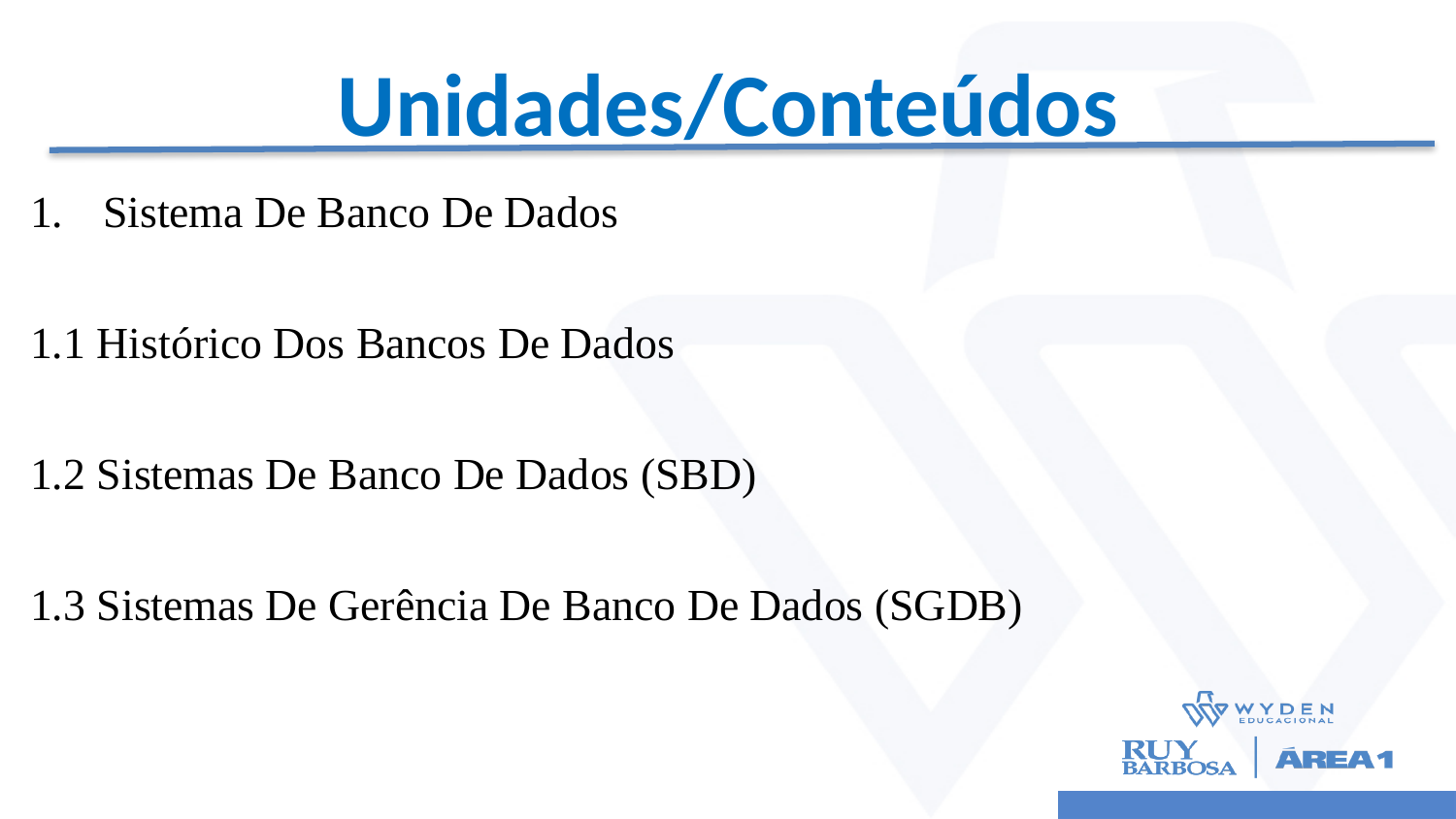

# Unidades/Conteúdos
Sistema De Banco De Dados

1.1 Histórico Dos Bancos De Dados

1.2 Sistemas De Banco De Dados (SBD)

1.3 Sistemas De Gerência De Banco De Dados (SGDB)